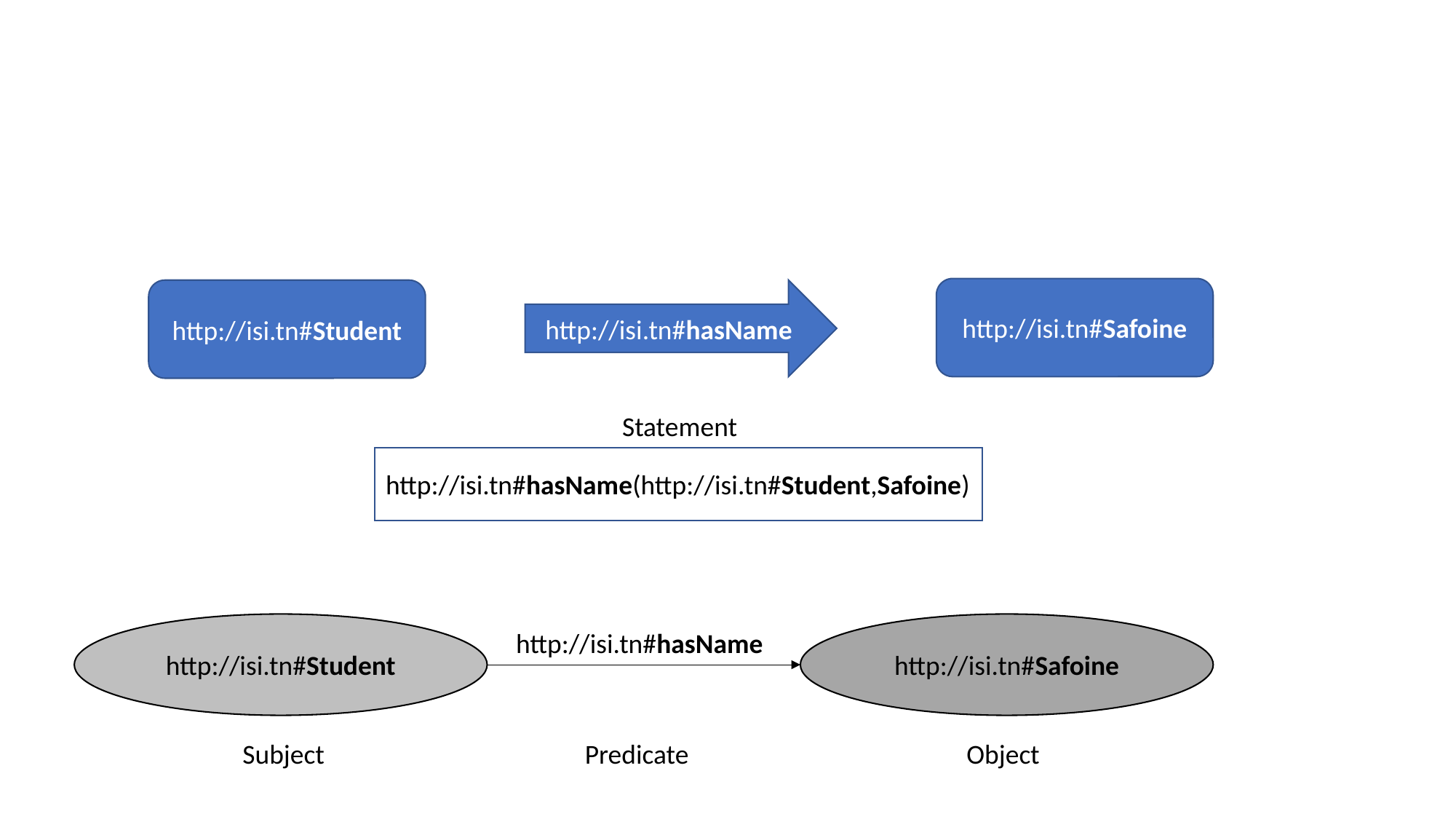

http://isi.tn#Safoine
http://isi.tn#Student
http://isi.tn#hasName
Statement

http://isi.tn#hasName(http://isi.tn#Student,Safoine)
http://isi.tn#Student
http://isi.tn#Safoine
http://isi.tn#hasName
Subject
Predicate
Object